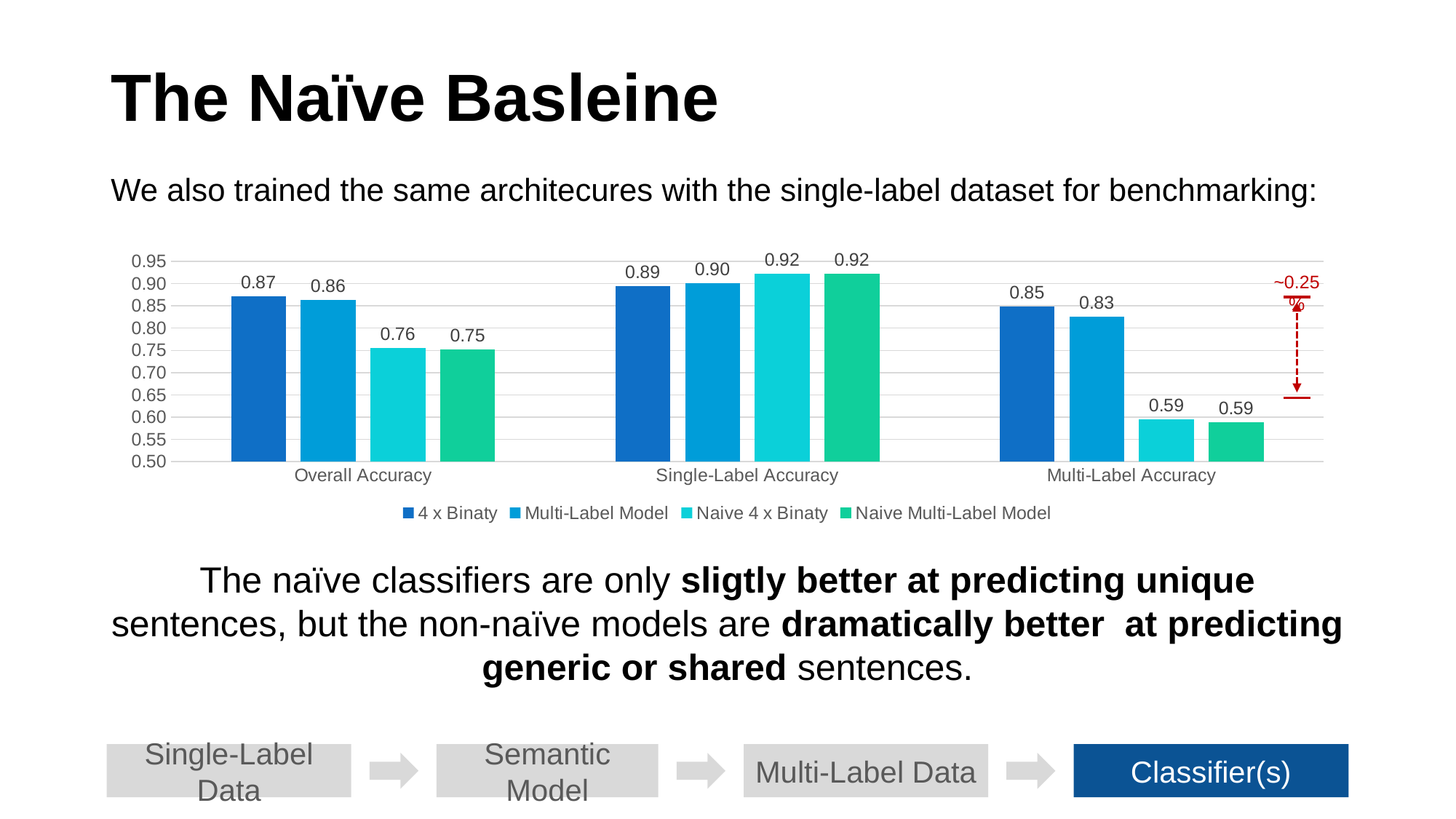

# The Naïve Basleine
We also trained the same architecures with the single-label dataset for benchmarking:

### Chart

| Category | 4 x Binaty | Multi-Label Model | Naive 4 x Binaty | Naive Multi-Label Model |
|---|---|---|---|---|
| Overall Accuracy | 0.8711323238973 | 0.862738643844634 | 0.755760368663594 | 0.75213956550362 |
| Single-Label Accuracy | 0.893908969210174 | 0.901271753681392 | 0.92202141900937 | 0.921352074966532 |
| Multi-Label Accuracy | 0.849093264248704 | 0.825453367875647 | 0.594883419689119 | 0.588406735751295 |
~0.25%
The naïve classifiers are only sligtly better at predicting unique sentences, but the non-naïve models are dramatically better  at predicting generic or shared sentences.
Single-Label Data
Semantic Model
Multi-Label Data
Classifier(s)